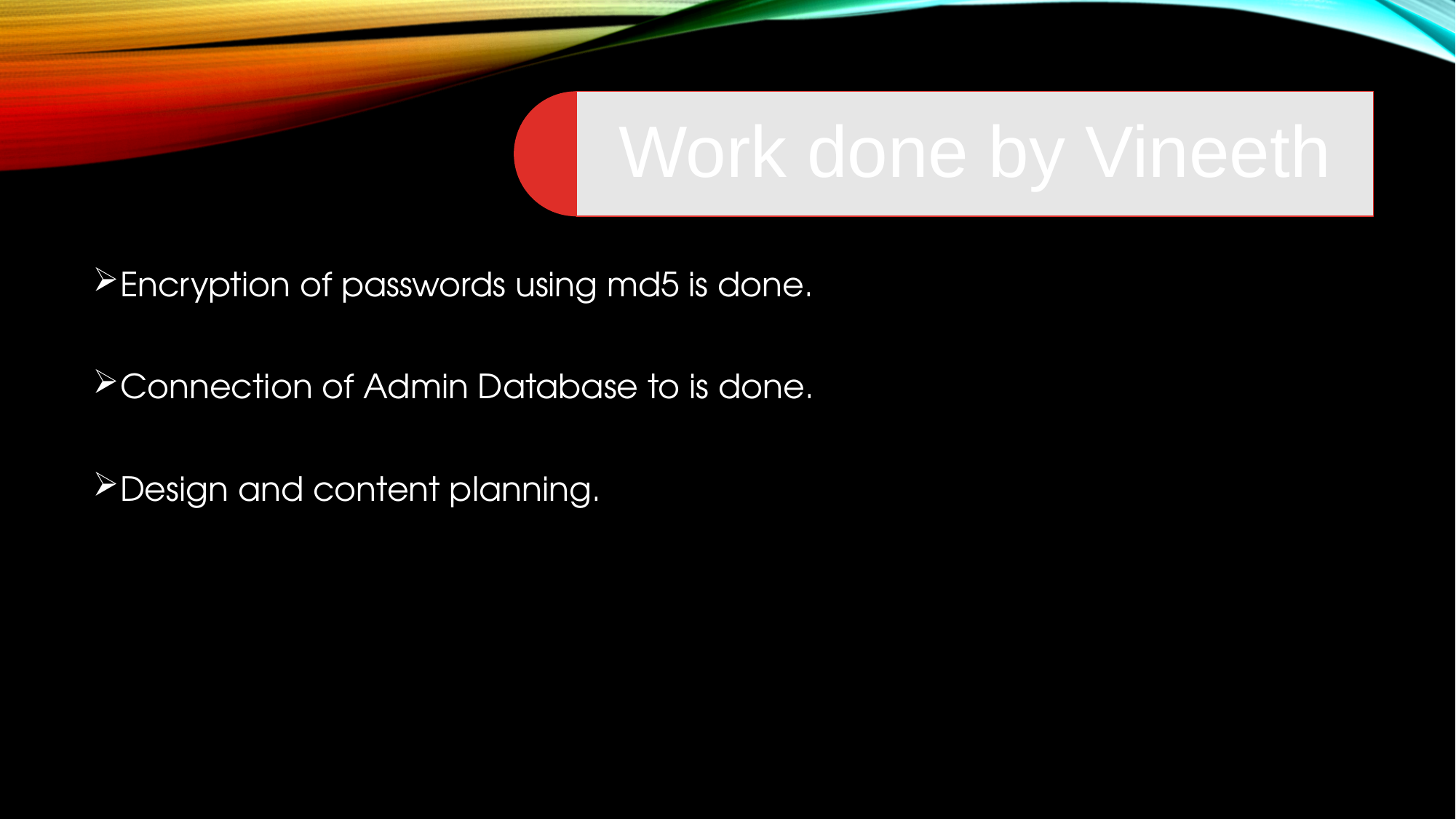

Work done by Vineeth
Encryption of passwords using md5 is done.

Connection of Admin Database to is done.

Design and content planning.